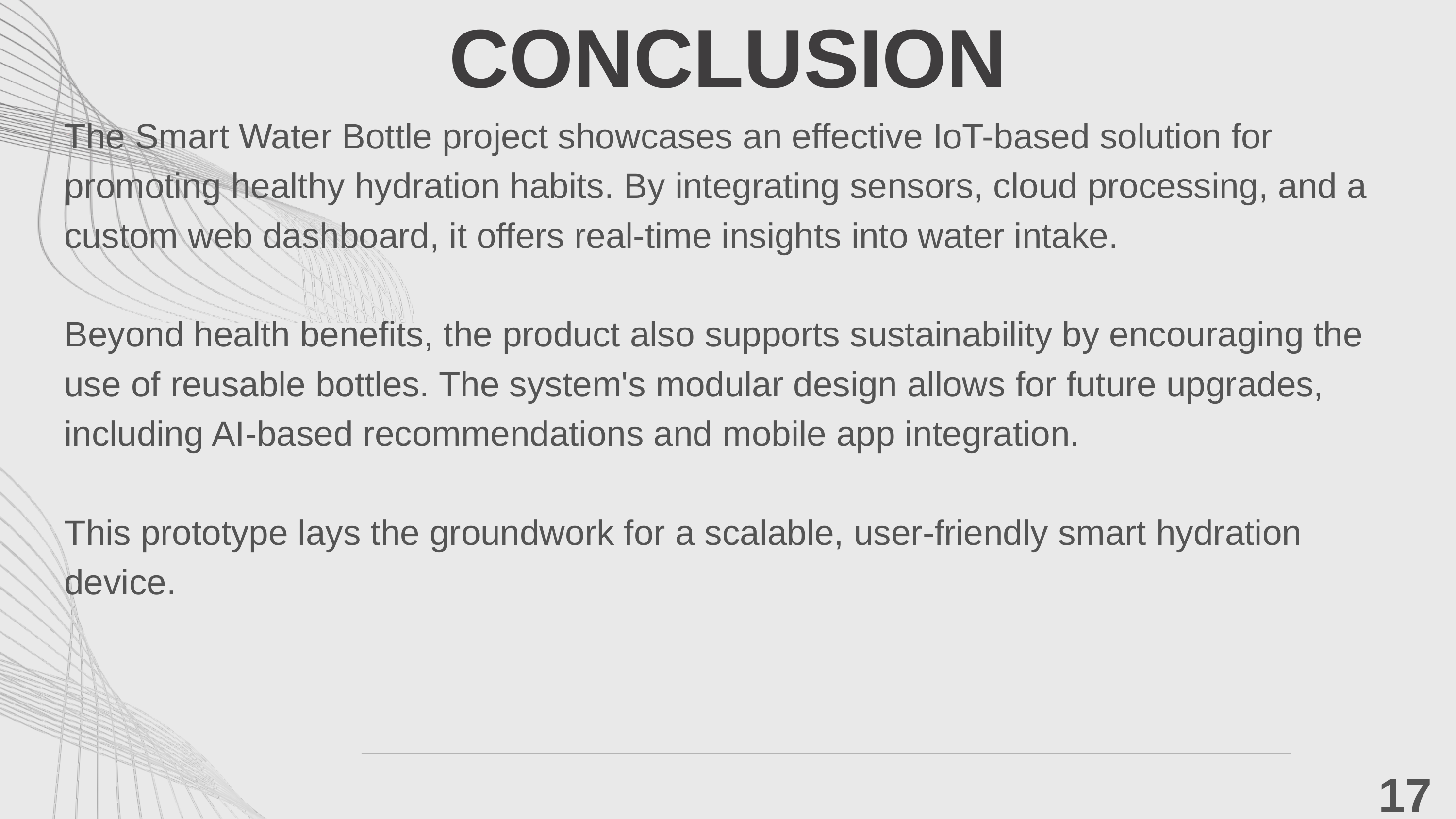

CONCLUSION
The Smart Water Bottle project showcases an effective IoT-based solution for promoting healthy hydration habits. By integrating sensors, cloud processing, and a custom web dashboard, it offers real-time insights into water intake.

Beyond health benefits, the product also supports sustainability by encouraging the use of reusable bottles. The system's modular design allows for future upgrades, including AI-based recommendations and mobile app integration.

This prototype lays the groundwork for a scalable, user-friendly smart hydration device.

17